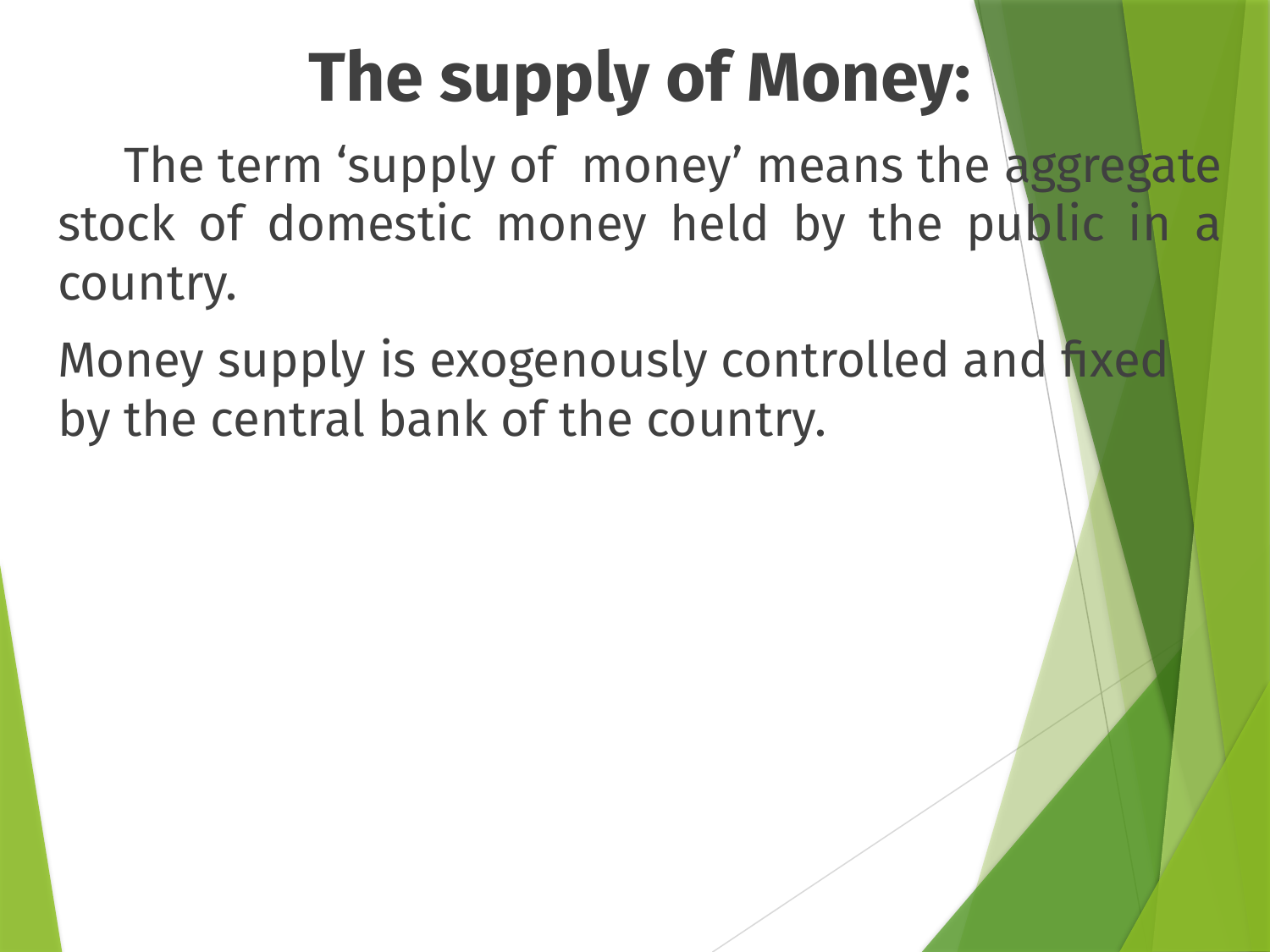

The supply of Money:
     The term ‘supply of  money’ means the aggregate stock of domestic money held by the public in a country.
Money supply is exogenously controlled and fixed by the central bank of the country.